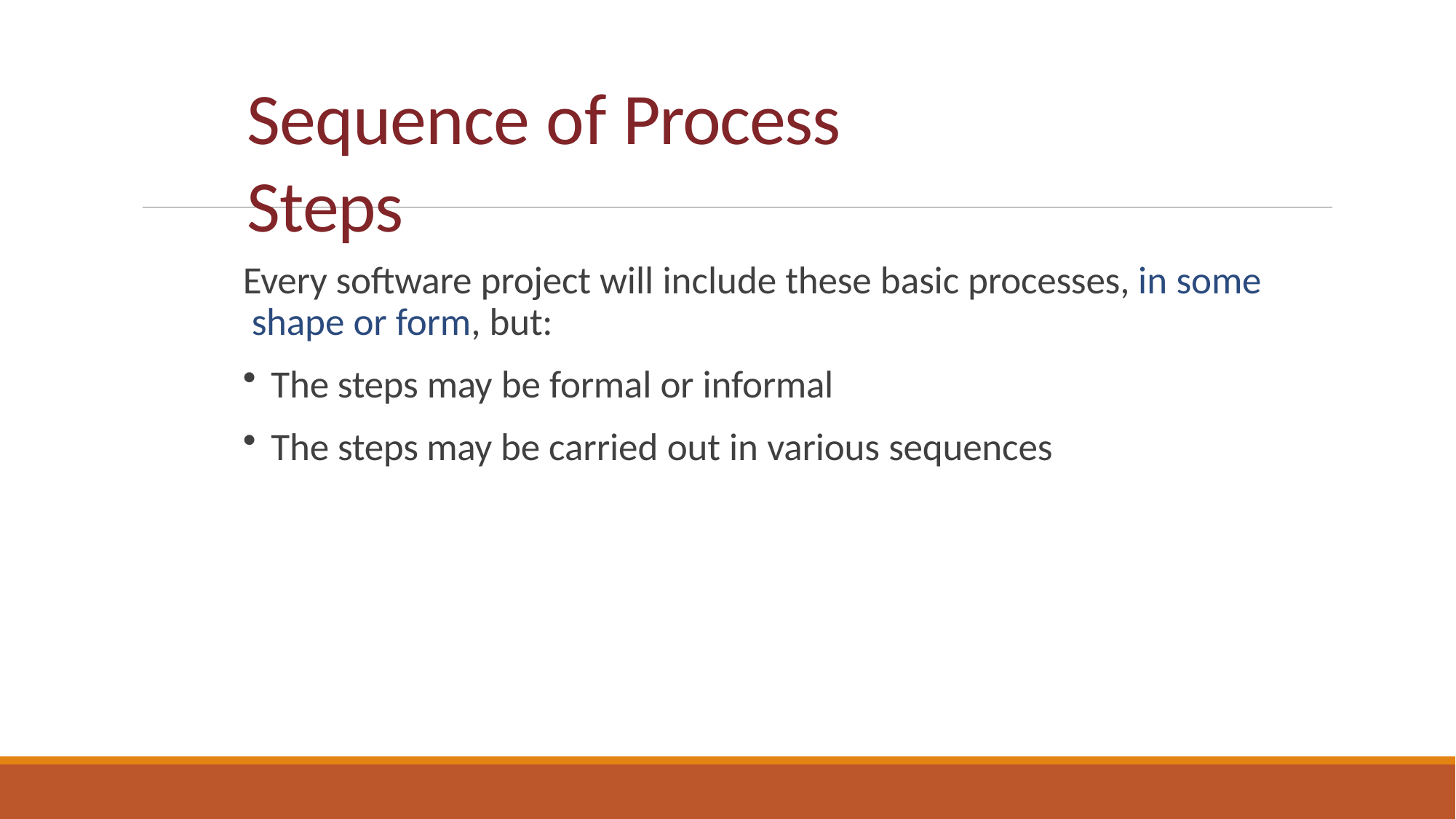

# Sequence of Process Steps
Every software project will include these basic processes, in some  shape or form, but:
The steps may be formal or informal
The steps may be carried out in various sequences